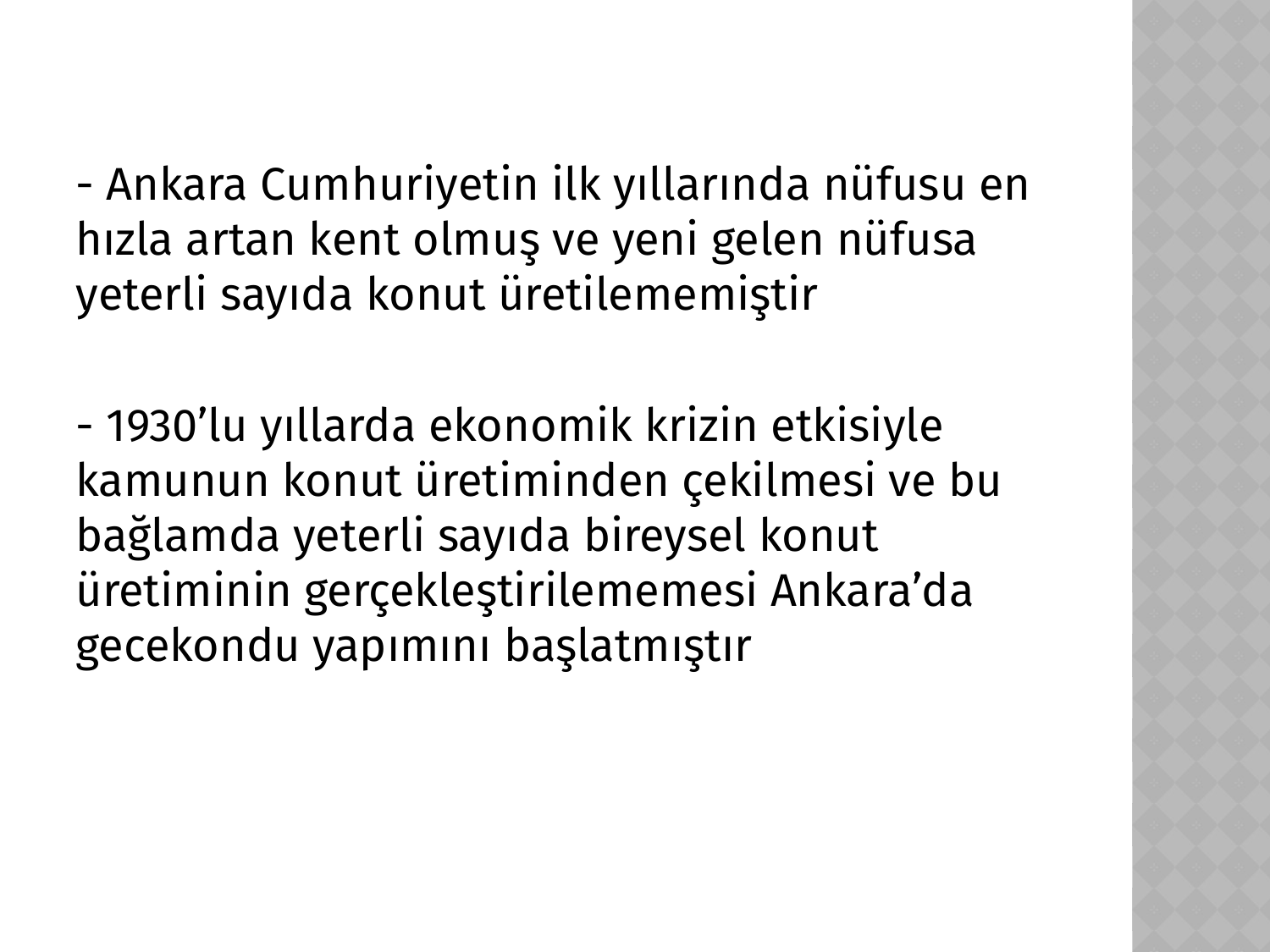

- Ankara Cumhuriyetin ilk yıllarında nüfusu en hızla artan kent olmuş ve yeni gelen nüfusa yeterli sayıda konut üretilememiştir

- 1930’lu yıllarda ekonomik krizin etkisiyle kamunun konut üretiminden çekilmesi ve bu bağlamda yeterli sayıda bireysel konut üretiminin gerçekleştirilememesi Ankara’da gecekondu yapımını başlatmıştır